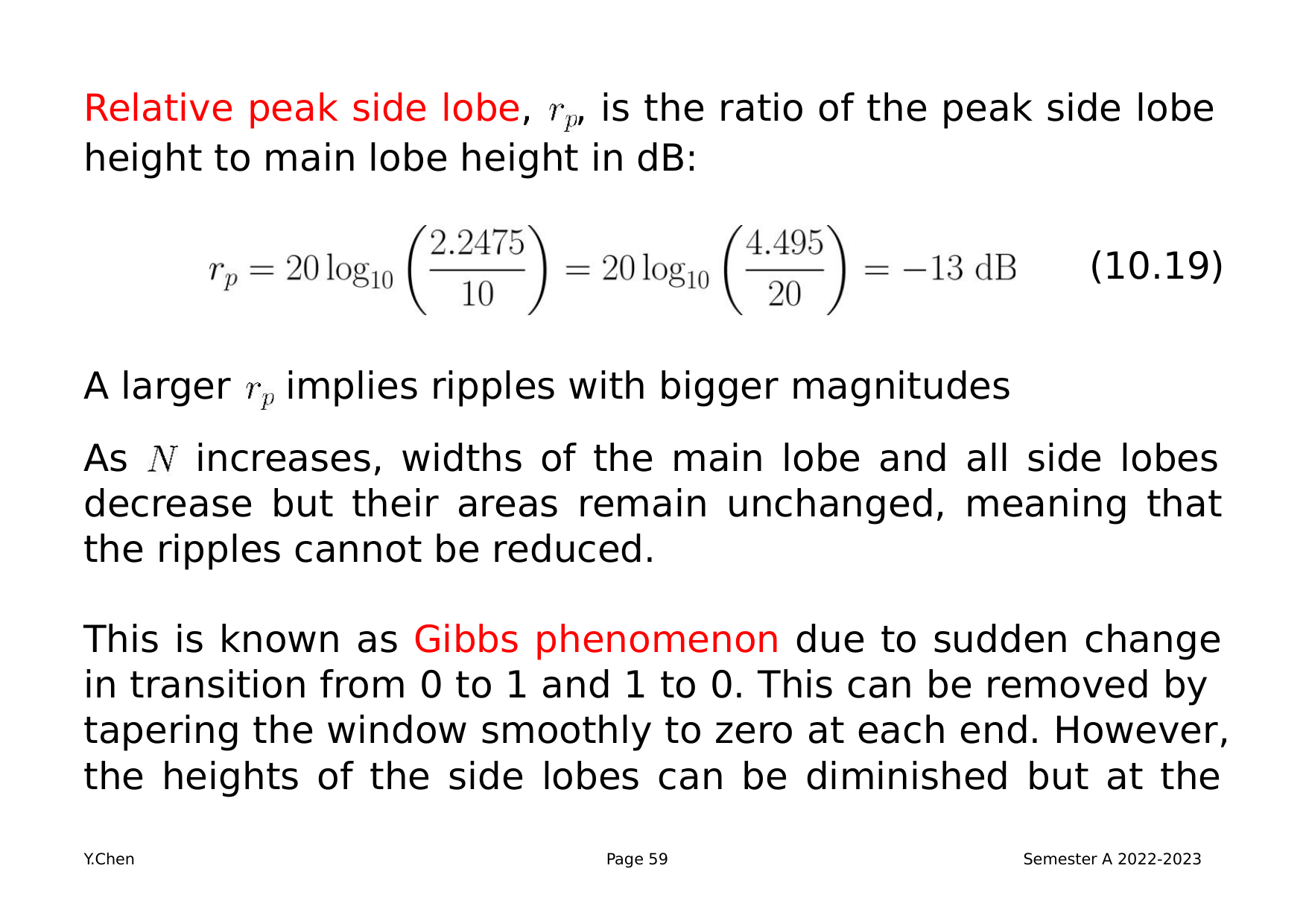

Relative peak side lobe, , is the ratio of the peak side lobe
height to main lobe height in dB:

(10.19)
A larger implies ripples with bigger magnitudes

As increases, widths of the main lobe and all side lobes
decrease but their areas remain unchanged, meaning that
the ripples cannot be reduced.

This is known as Gibbs phenomenon due to sudden change
in transition from 0 to 1 and 1 to 0. This can be removed by
tapering the window smoothly to zero at each end. However,
the heights of the side lobes can be diminished but at the
Y.Chen
Page 59
Semester A 2022-2023